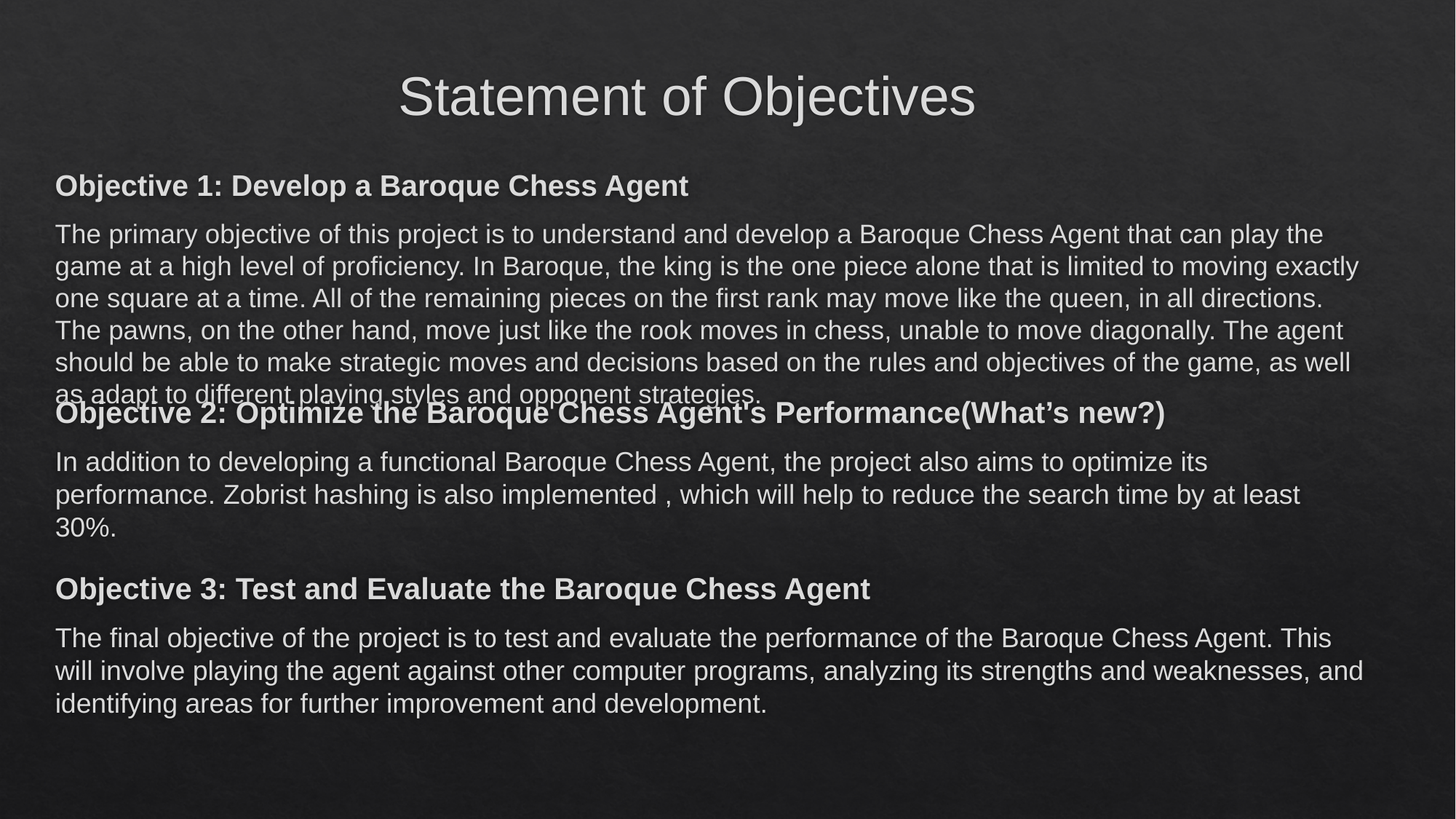

# Statement of Objectives
Objective 1: Develop a Baroque Chess Agent
The primary objective of this project is to understand and develop a Baroque Chess Agent that can play the game at a high level of proficiency. In Baroque, the king is the one piece alone that is limited to moving exactly one square at a time. All of the remaining pieces on the first rank may move like the queen, in all directions. The pawns, on the other hand, move just like the rook moves in chess, unable to move diagonally. The agent should be able to make strategic moves and decisions based on the rules and objectives of the game, as well as adapt to different playing styles and opponent strategies.

Objective 2: Optimize the Baroque Chess Agent's Performance(What’s new?)
In addition to developing a functional Baroque Chess Agent, the project also aims to optimize its performance. Zobrist hashing is also implemented , which will help to reduce the search time by at least 30%.
Objective 3: Test and Evaluate the Baroque Chess Agent
The final objective of the project is to test and evaluate the performance of the Baroque Chess Agent. This will involve playing the agent against other computer programs, analyzing its strengths and weaknesses, and identifying areas for further improvement and development.